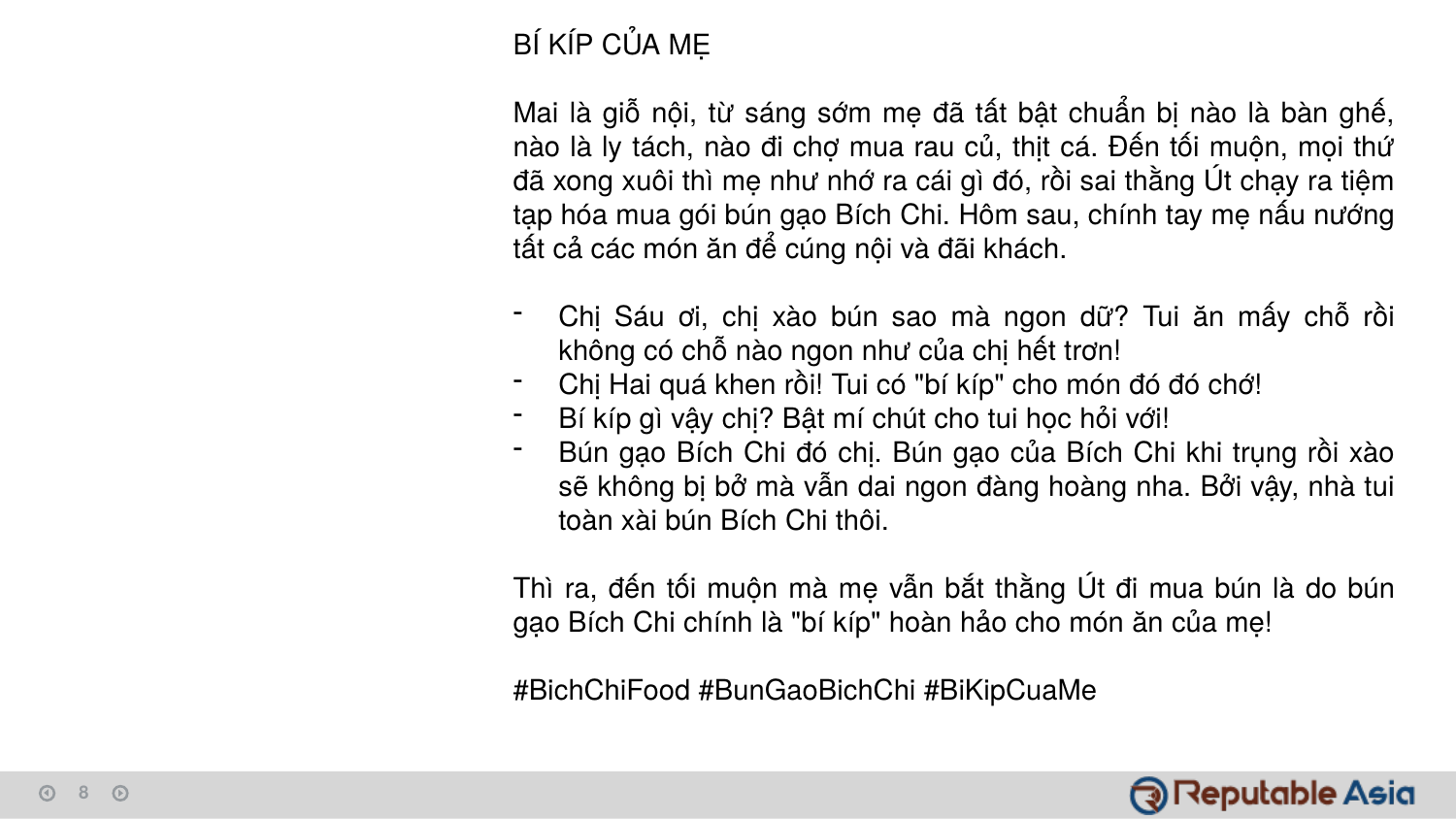

BÍ KÍP CỦA MẸ

Mai là giỗ nội, từ sáng sớm mẹ đã tất bật chuẩn bị nào là bàn ghế, nào là ly tách, nào đi chợ mua rau củ, thịt cá. Đến tối muộn, mọi thứ đã xong xuôi thì mẹ như nhớ ra cái gì đó, rồi sai thằng Út chạy ra tiệm tạp hóa mua gói bún gạo Bích Chi. Hôm sau, chính tay mẹ nấu nướng tất cả các món ăn để cúng nội và đãi khách.

Chị Sáu ơi, chị xào bún sao mà ngon dữ? Tui ăn mấy chỗ rồi không có chỗ nào ngon như của chị hết trơn!
Chị Hai quá khen rồi! Tui có "bí kíp" cho món đó đó chớ!
Bí kíp gì vậy chị? Bật mí chút cho tui học hỏi với!
Bún gạo Bích Chi đó chị. Bún gạo của Bích Chi khi trụng rồi xào sẽ không bị bở mà vẫn dai ngon đàng hoàng nha. Bởi vậy, nhà tui toàn xài bún Bích Chi thôi.

Thì ra, đến tối muộn mà mẹ vẫn bắt thằng Út đi mua bún là do bún gạo Bích Chi chính là "bí kíp" hoàn hảo cho món ăn của mẹ!

#BichChiFood #BunGaoBichChi #BiKipCuaMe
8